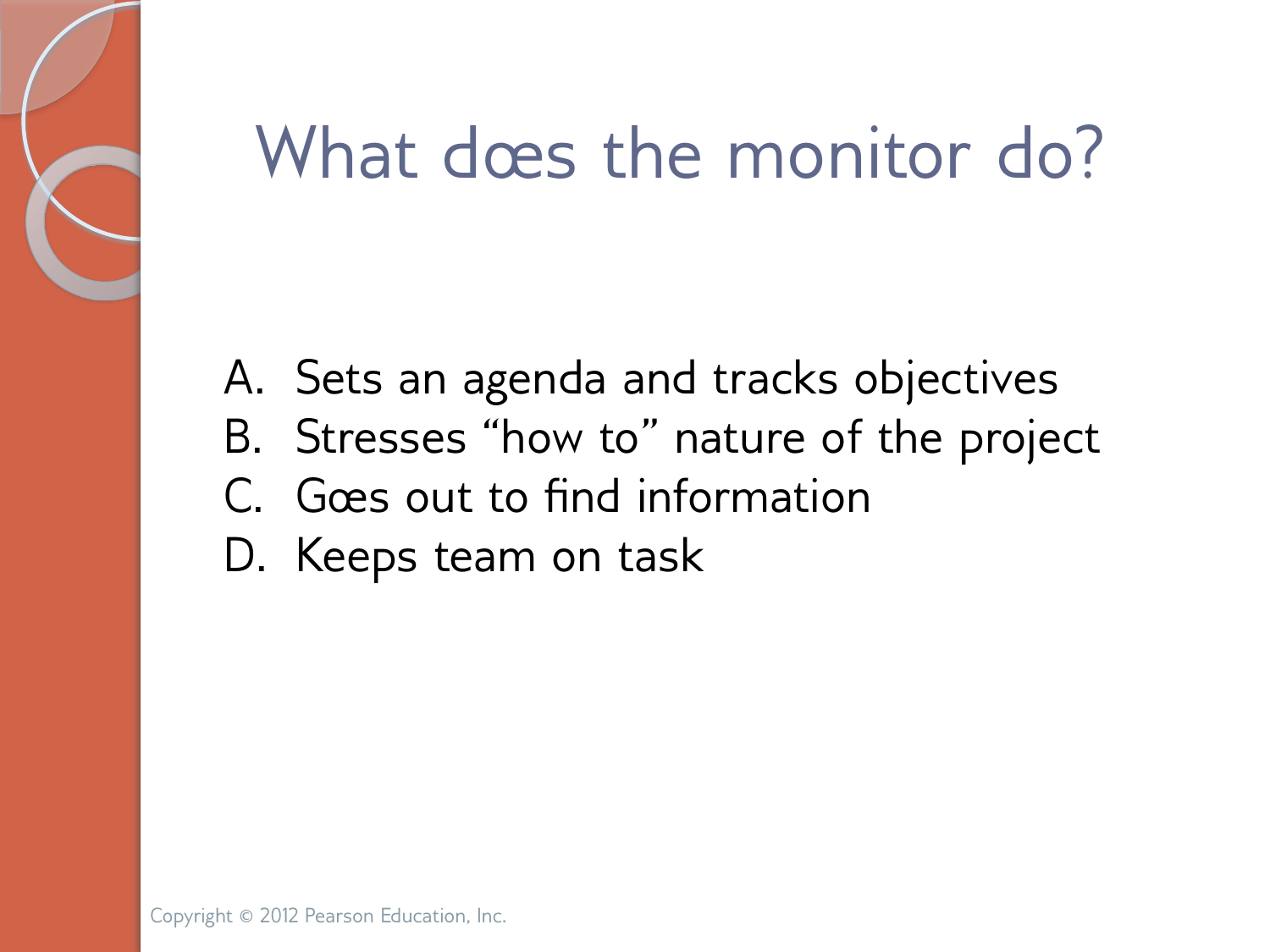

# What does the monitor do?
Sets an agenda and tracks objectives
Stresses “how to” nature of the project
Goes out to find information
Keeps team on task

Copyright © 2012 Pearson Education, Inc.